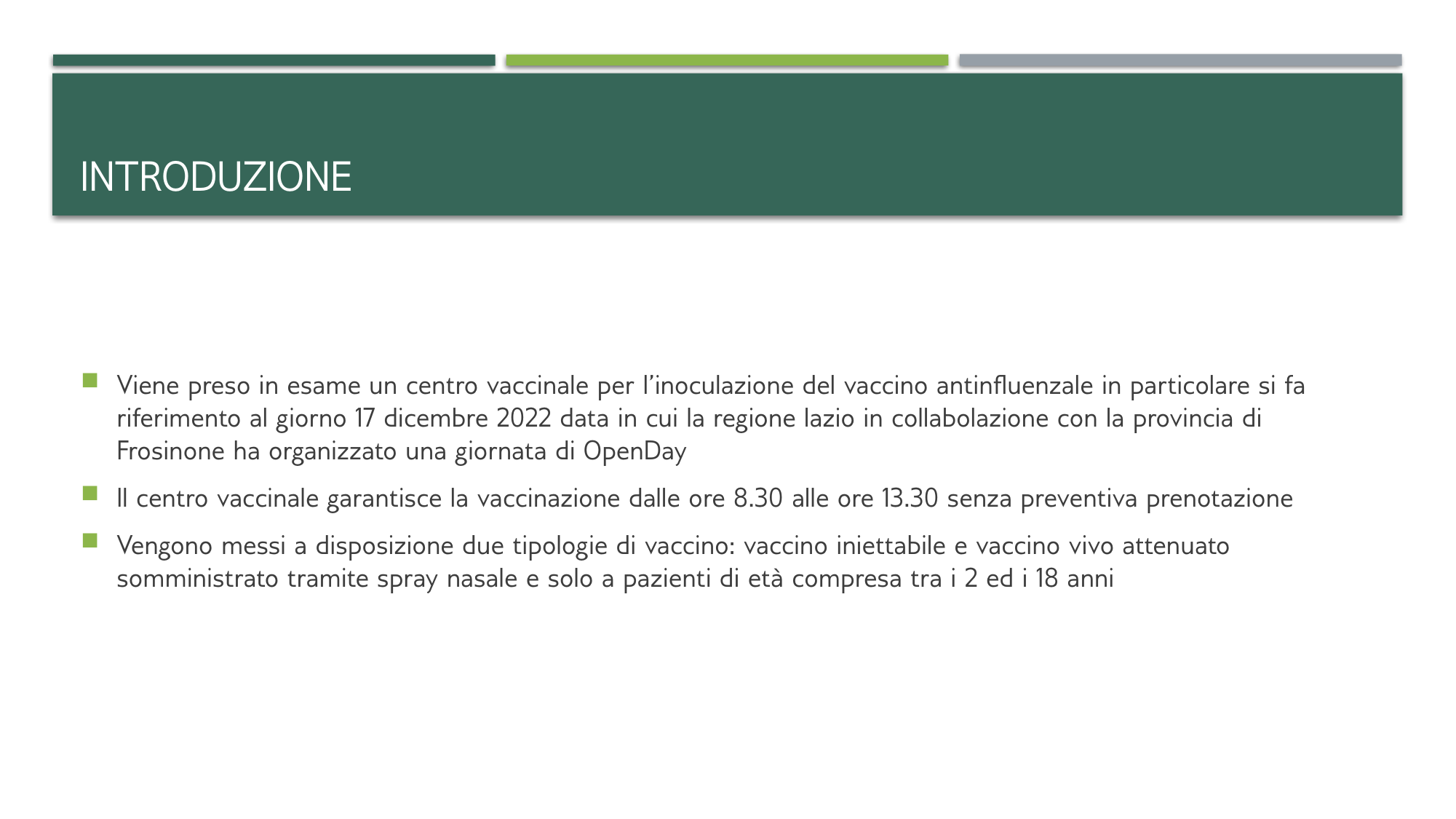

# Introduzione
Viene preso in esame un centro vaccinale per l’inoculazione del vaccino antinfluenzale in particolare si fa riferimento al giorno 17 dicembre 2022 data in cui la regione lazio in collabolazione con la provincia di Frosinone ha organizzato una giornata di OpenDay
Il centro vaccinale garantisce la vaccinazione dalle ore 8.30 alle ore 13.30 senza preventiva prenotazione
Vengono messi a disposizione due tipologie di vaccino: vaccino iniettabile e vaccino vivo attenuato somministrato tramite spray nasale e solo a pazienti di età compresa tra i 2 ed i 18 anni